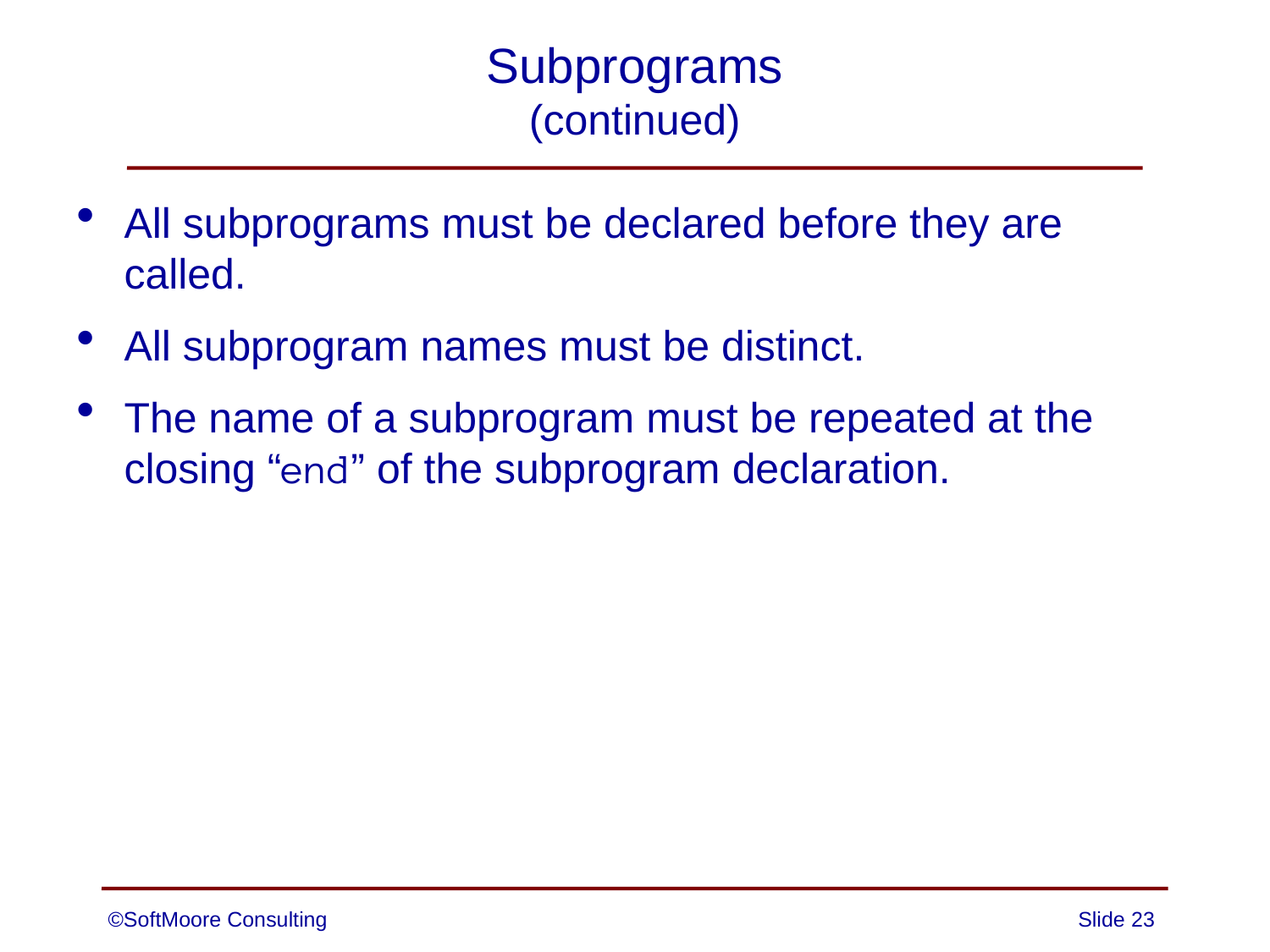

# Subprograms (continued)
All subprograms must be declared before they are called.
All subprogram names must be distinct.
The name of a subprogram must be repeated at the closing “end” of the subprogram declaration.
©SoftMoore Consulting
Slide 23